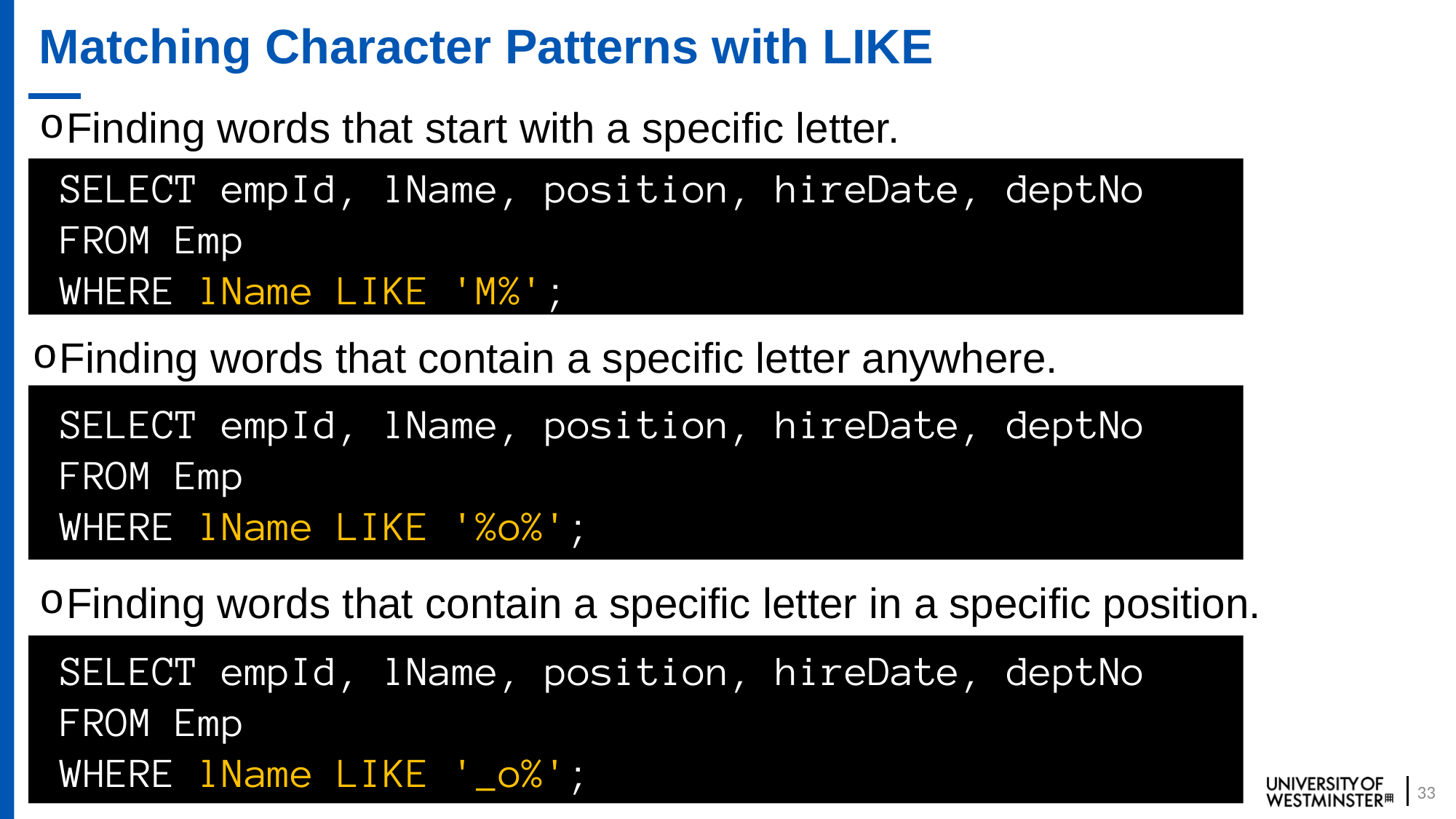

# Matching Character Patterns with LIKE
Finding words that start with a specific letter.

SELECT empId, lName, position, hireDate, deptNo
FROM Emp
WHERE lName LIKE 'M%';
Finding words that contain a specific letter anywhere.
SELECT empId, lName, position, hireDate, deptNo
FROM Emp
WHERE lName LIKE '%o%';
Finding words that contain a specific letter in a specific position.
SELECT empId, lName, position, hireDate, deptNo
FROM Emp
WHERE lName LIKE '_o%';
33